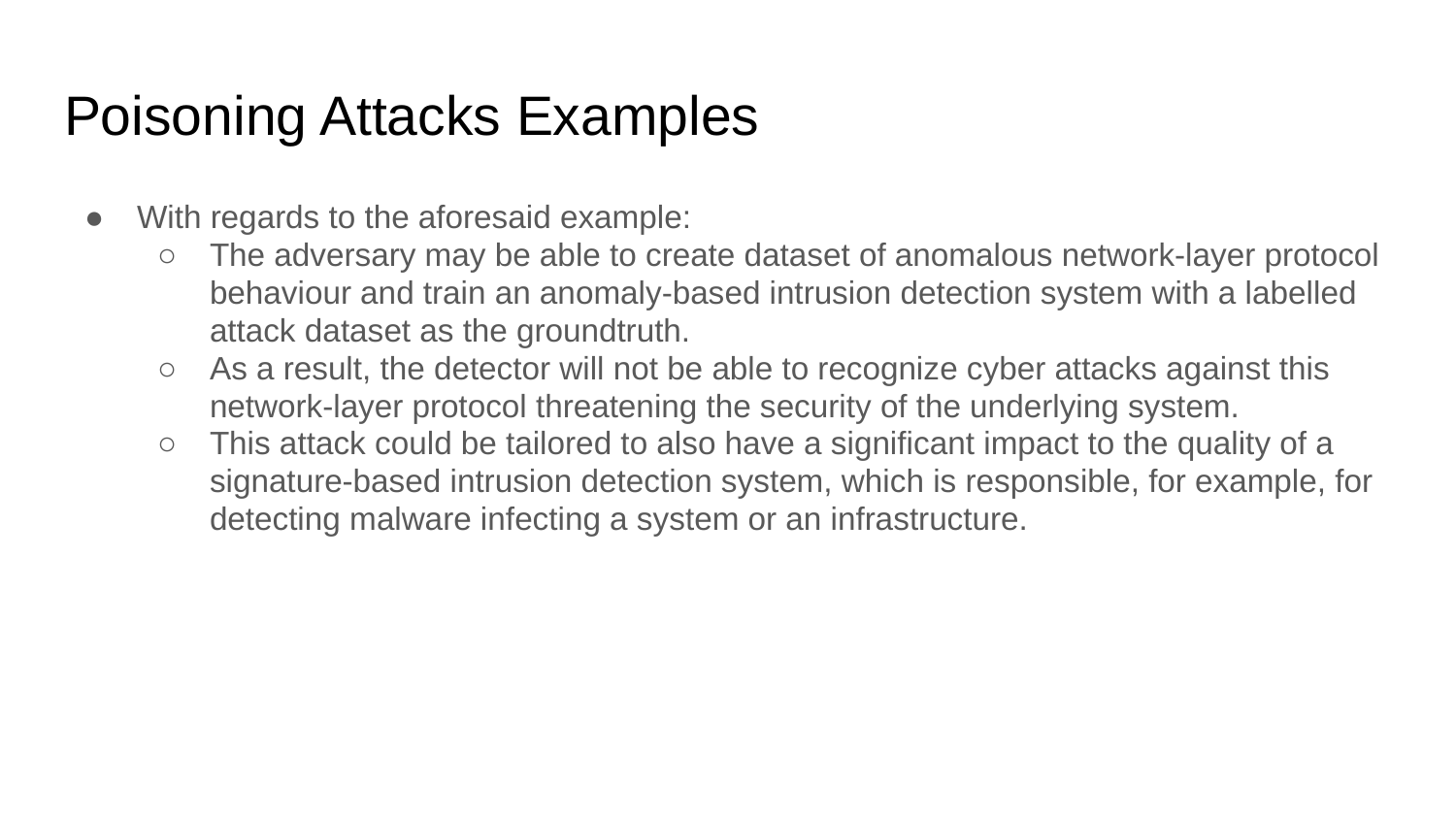

# Poisoning Attacks Examples
With regards to the aforesaid example:
The adversary may be able to create dataset of anomalous network-layer protocol behaviour and train an anomaly-based intrusion detection system with a labelled attack dataset as the groundtruth.
As a result, the detector will not be able to recognize cyber attacks against this network-layer protocol threatening the security of the underlying system.
This attack could be tailored to also have a significant impact to the quality of a signature-based intrusion detection system, which is responsible, for example, for detecting malware infecting a system or an infrastructure.